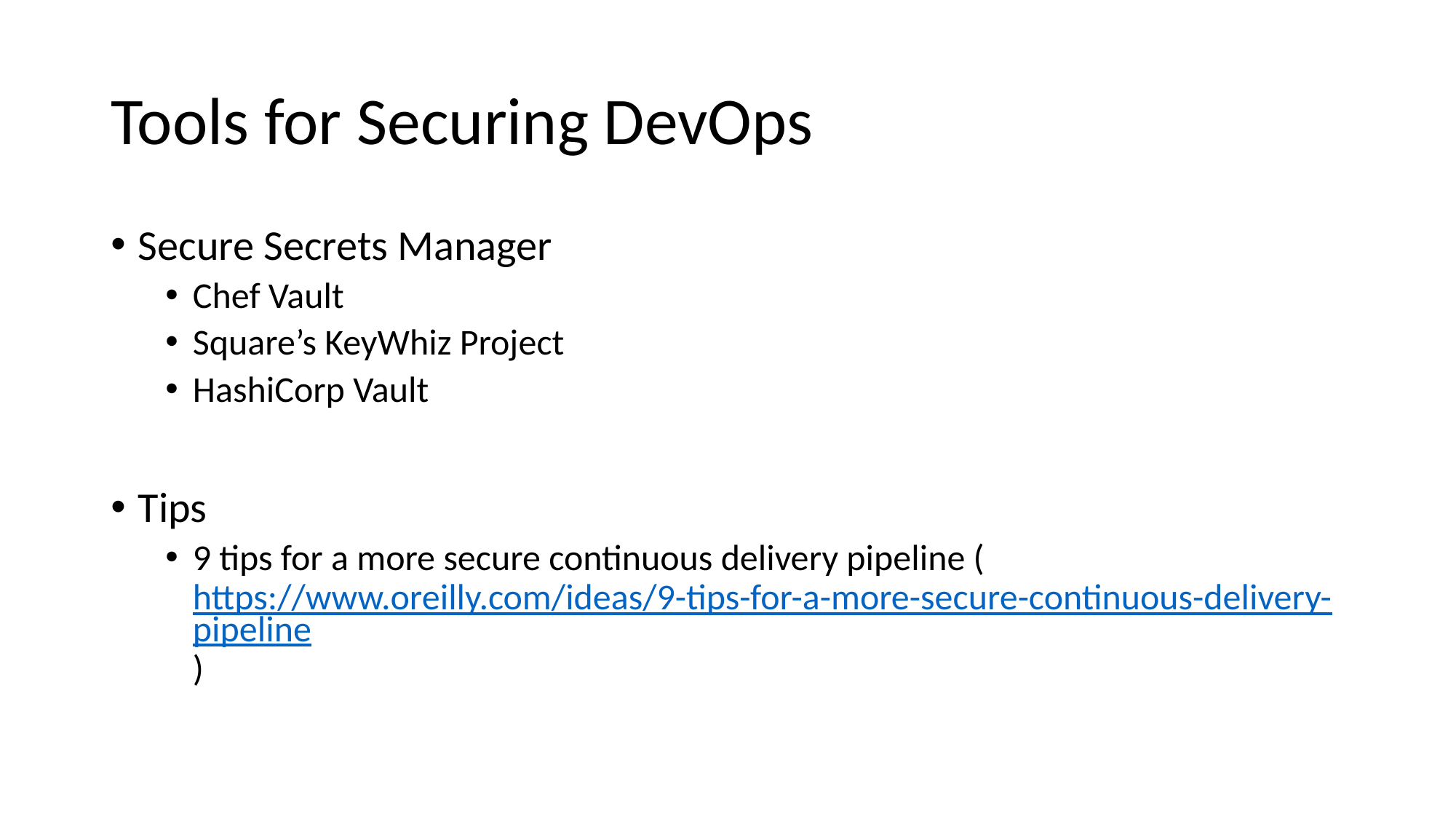

# Tools for Securing DevOps
Secure Secrets Manager
Chef Vault
Square’s KeyWhiz Project
HashiCorp Vault

Tips
9 tips for a more secure continuous delivery pipeline (https://www.oreilly.com/ideas/9-tips-for-a-more-secure-continuous-delivery-pipeline)